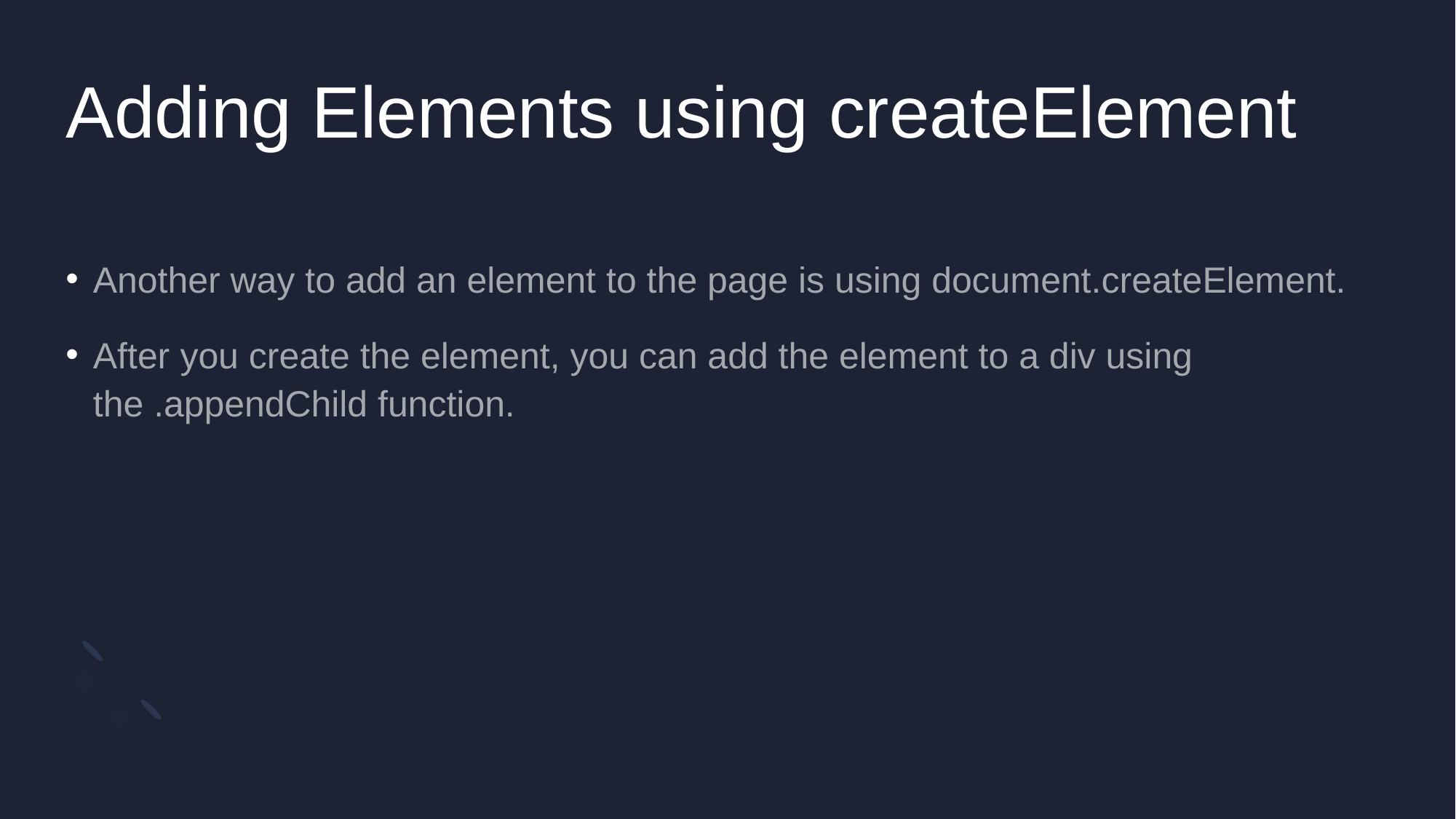

# Adding Elements using createElement
Another way to add an element to the page is using document.createElement.
After you create the element, you can add the element to a div using the .appendChild function.